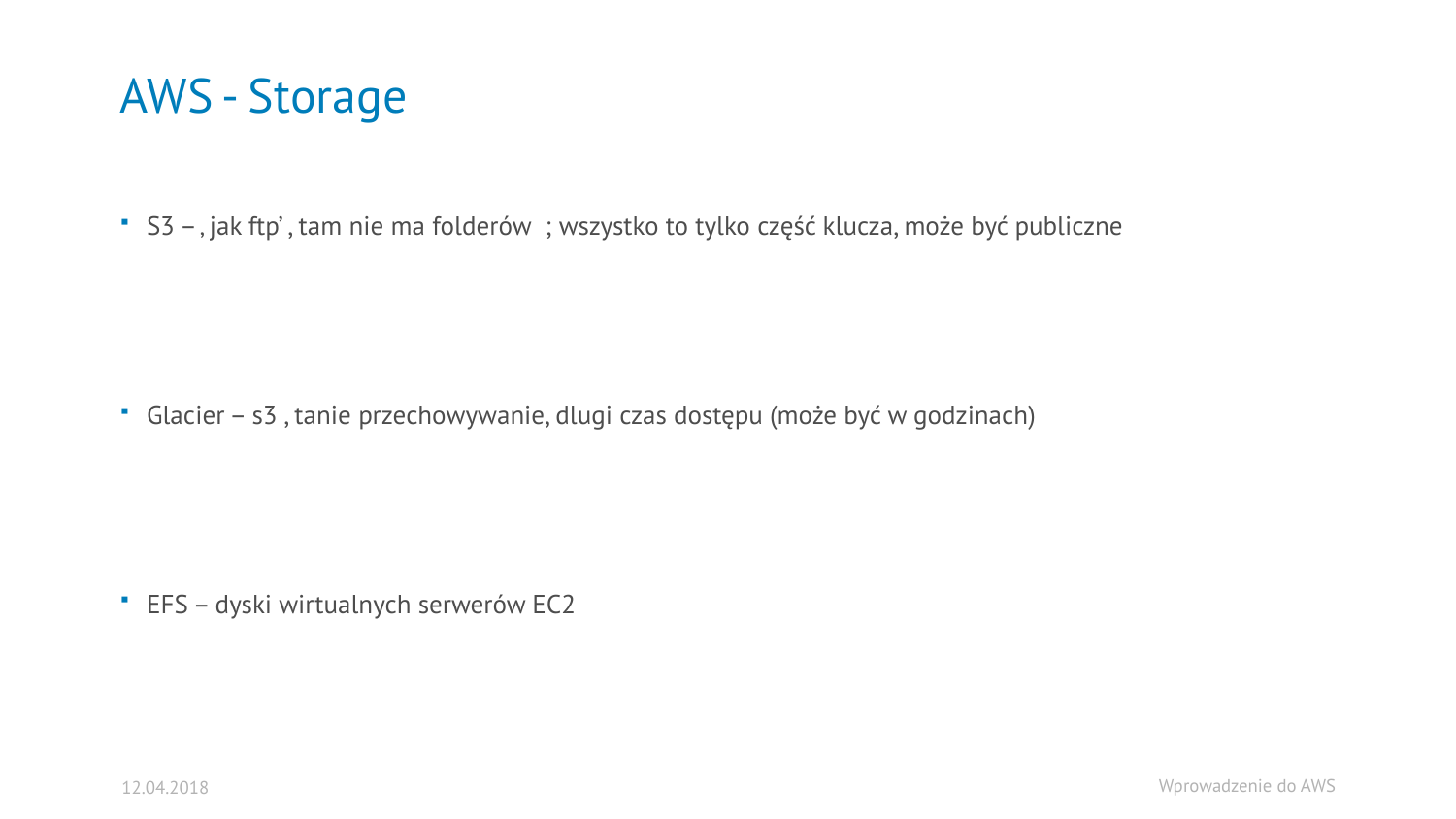

# AWS - Storage
S3 – ‚ jak ftp’ , tam nie ma folderów  ; wszystko to tylko część klucza, może być publiczne

Glacier – s3 , tanie przechowywanie, dlugi czas dostępu (może być w godzinach)

EFS – dyski wirtualnych serwerów EC2

Wprowadzenie do AWS
12.04.2018